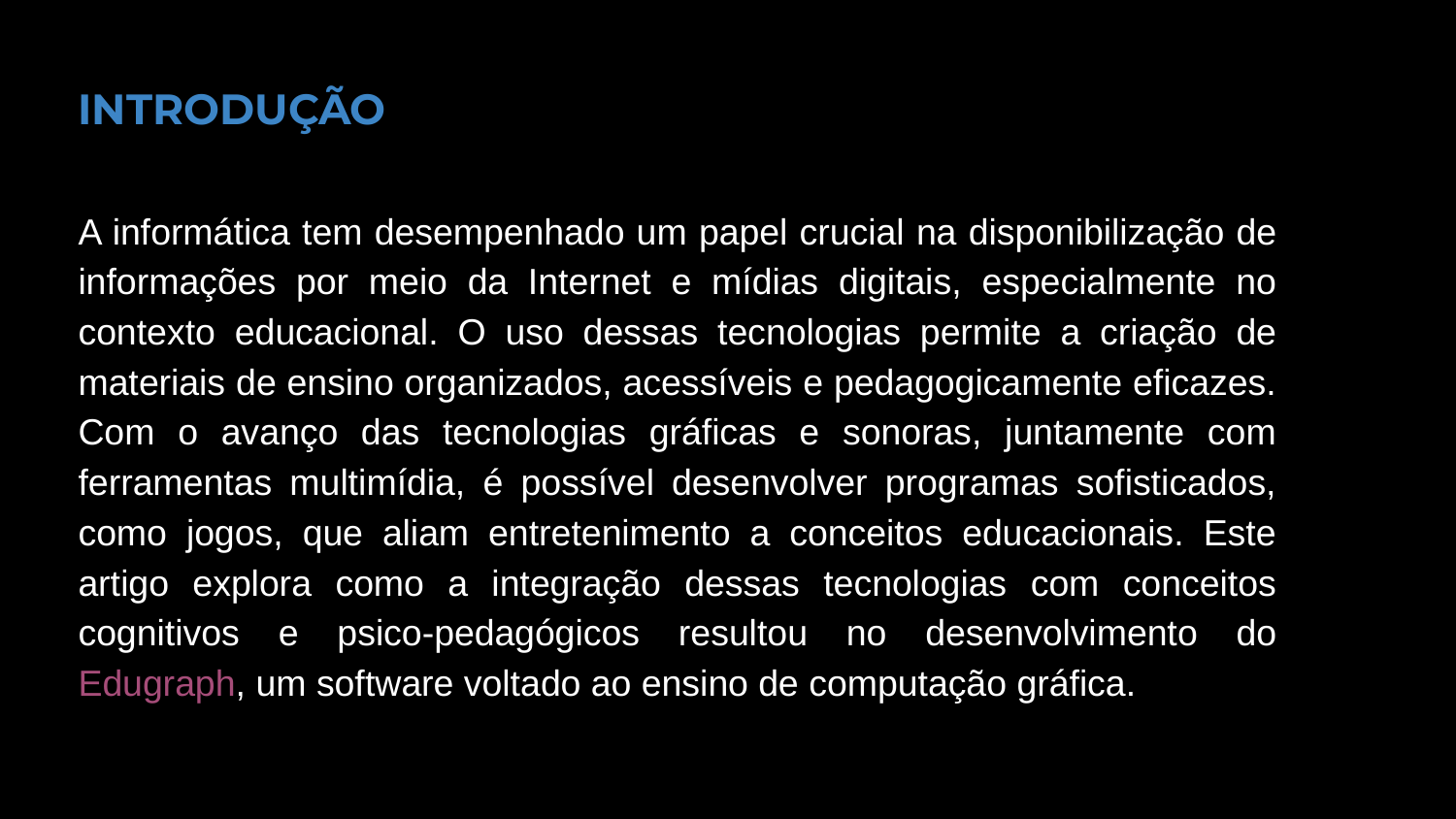

INTRODUÇÃO
A informática tem desempenhado um papel crucial na disponibilização de informações por meio da Internet e mídias digitais, especialmente no contexto educacional. O uso dessas tecnologias permite a criação de materiais de ensino organizados, acessíveis e pedagogicamente eficazes. Com o avanço das tecnologias gráficas e sonoras, juntamente com ferramentas multimídia, é possível desenvolver programas sofisticados, como jogos, que aliam entretenimento a conceitos educacionais. Este artigo explora como a integração dessas tecnologias com conceitos cognitivos e psico-pedagógicos resultou no desenvolvimento do Edugraph, um software voltado ao ensino de computação gráfica.